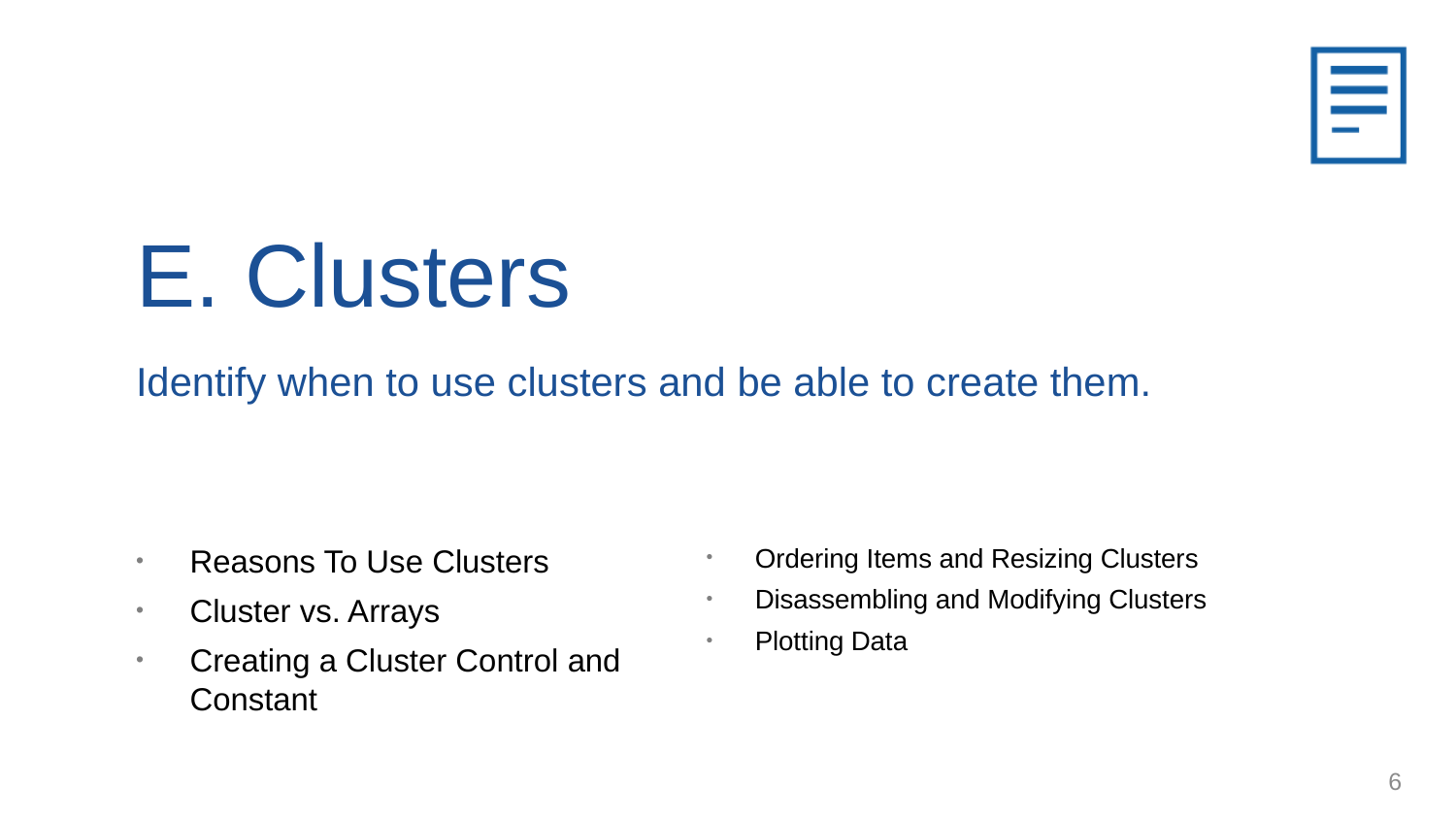

E. Clusters
Identify when to use clusters and be able to create them.
Reasons To Use Clusters
Cluster vs. Arrays
Creating a Cluster Control and Constant

Ordering Items and Resizing Clusters
Disassembling and Modifying Clusters
Plotting Data

6